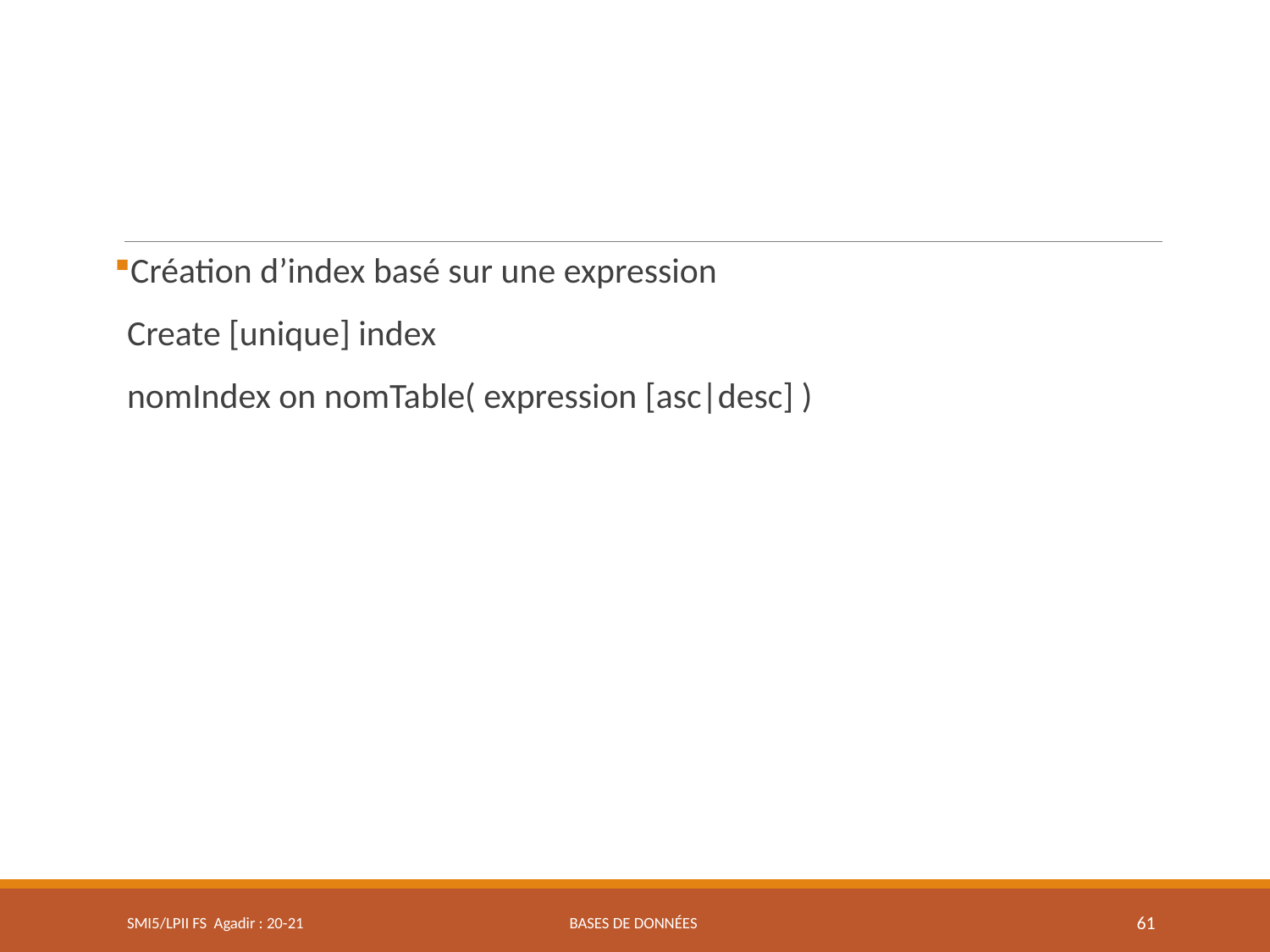

Création d’index basé sur une expression
	Create [unique] index
	nomIndex on nomTable( expression [asc|desc] )

SMI5/LPII FS  Agadir : 20-21
Bases de données
61